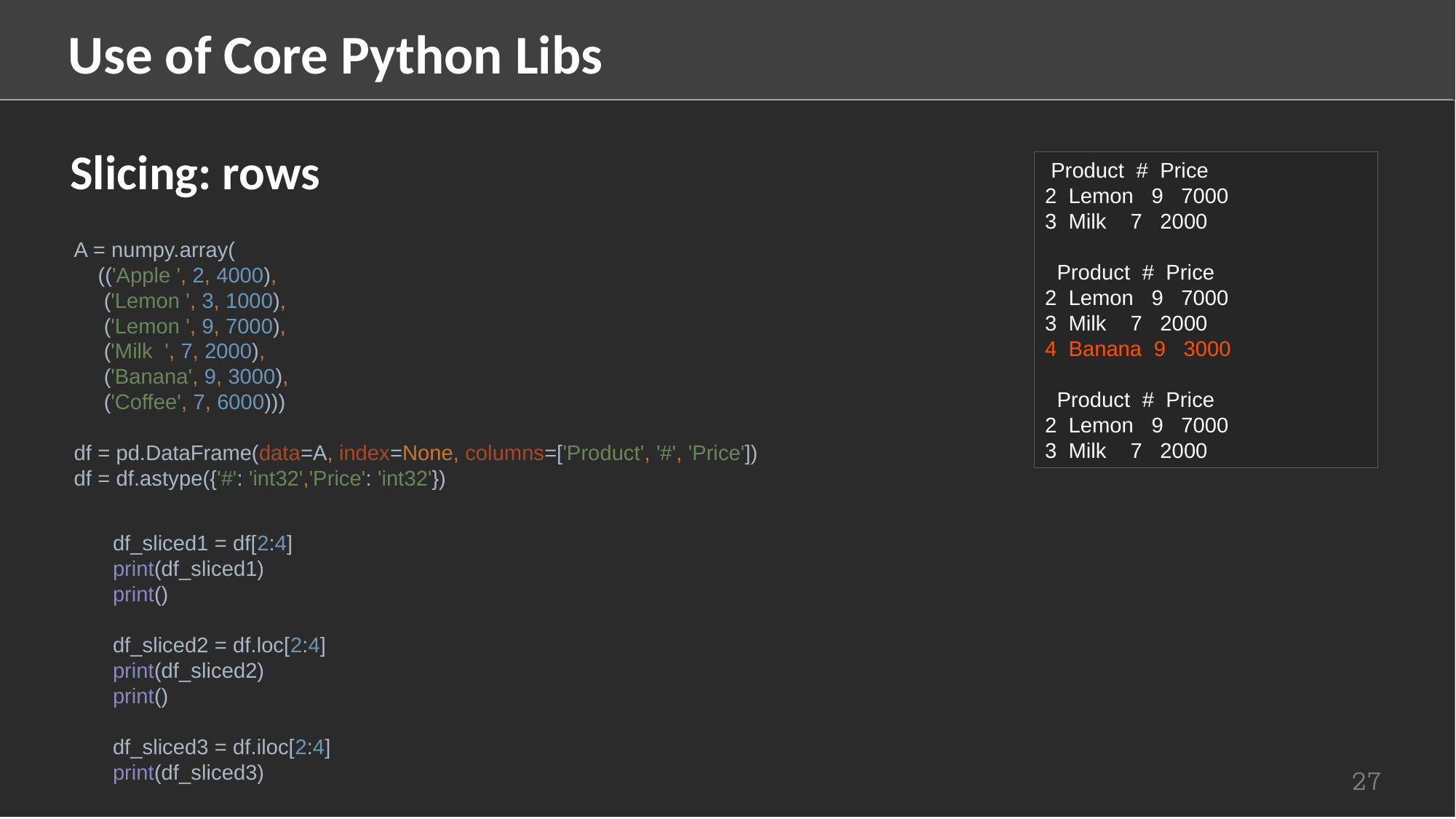

Use of Core Python Libs
Slicing: rows
 Product  #  Price
2  Lemon   9   7000
3  Milk    7   2000

  Product  #  Price
2  Lemon   9   7000
3  Milk    7   2000
4  Banana  9   3000

  Product  #  Price
2  Lemon   9   7000
3  Milk    7   2000
A = numpy.array(
    (('Apple ', 2, 4000),
     ('Lemon ', 3, 1000),
     ('Lemon ', 9, 7000),
     ('Milk  ', 7, 2000),
     ('Banana', 9, 3000),
     ('Coffee', 7, 6000)))
df = pd.DataFrame(data=A, index=None, columns=['Product', '#', 'Price'])
df = df.astype({'#': 'int32','Price': 'int32'})
df_sliced1 = df[2:4]
print(df_sliced1)
print()
df_sliced2 = df.loc[2:4]
print(df_sliced2)
print()
df_sliced3 = df.iloc[2:4]
print(df_sliced3)